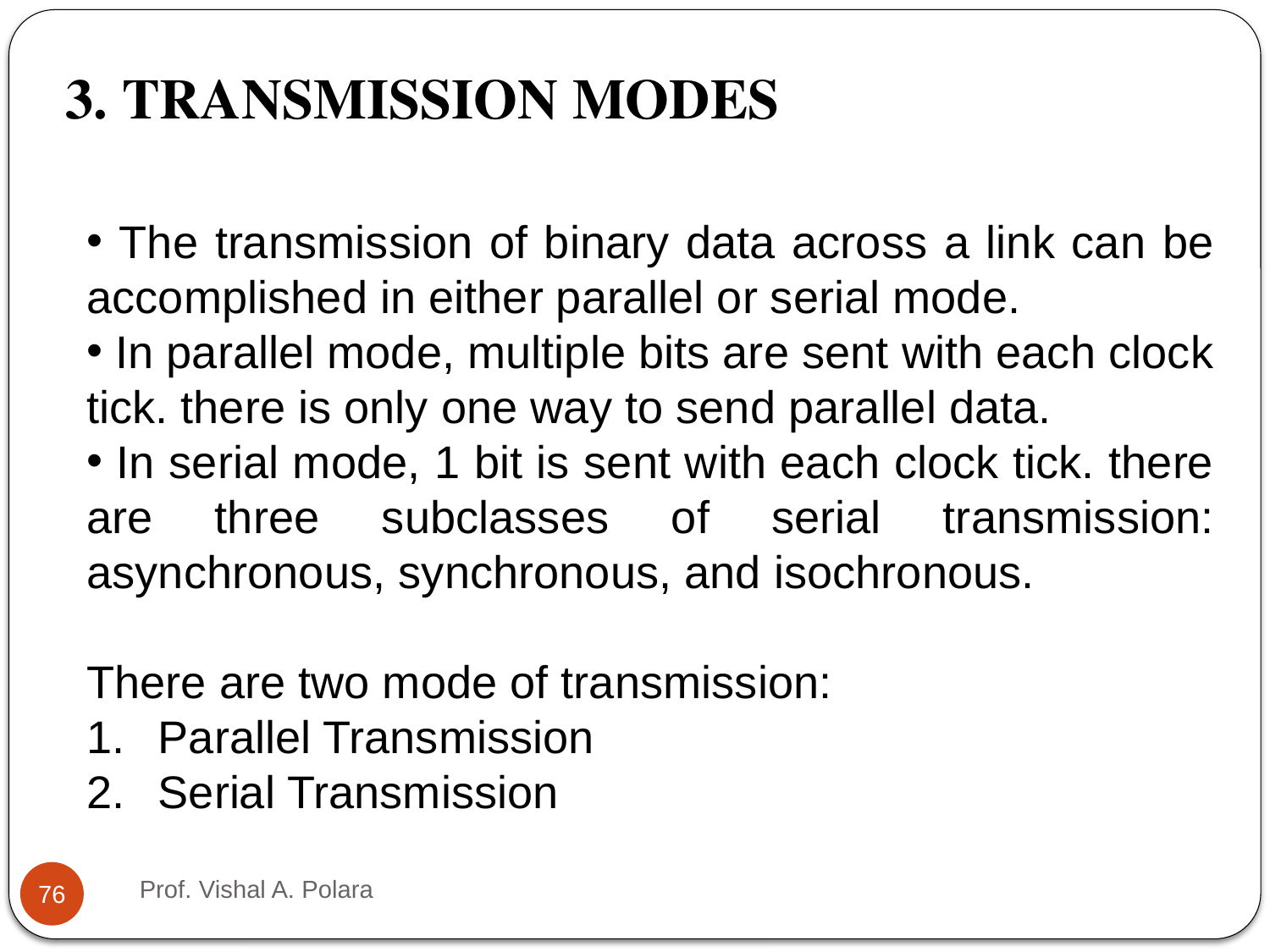

3. TRANSMISSION MODES
 The transmission of binary data across a link can be accomplished in either parallel or serial mode.
 In parallel mode, multiple bits are sent with each clock tick. there is only one way to send parallel data.
 In serial mode, 1 bit is sent with each clock tick. there are three subclasses of serial transmission: asynchronous, synchronous, and isochronous.

There are two mode of transmission:
Parallel Transmission
Serial Transmission
Prof. Vishal A. Polara
76